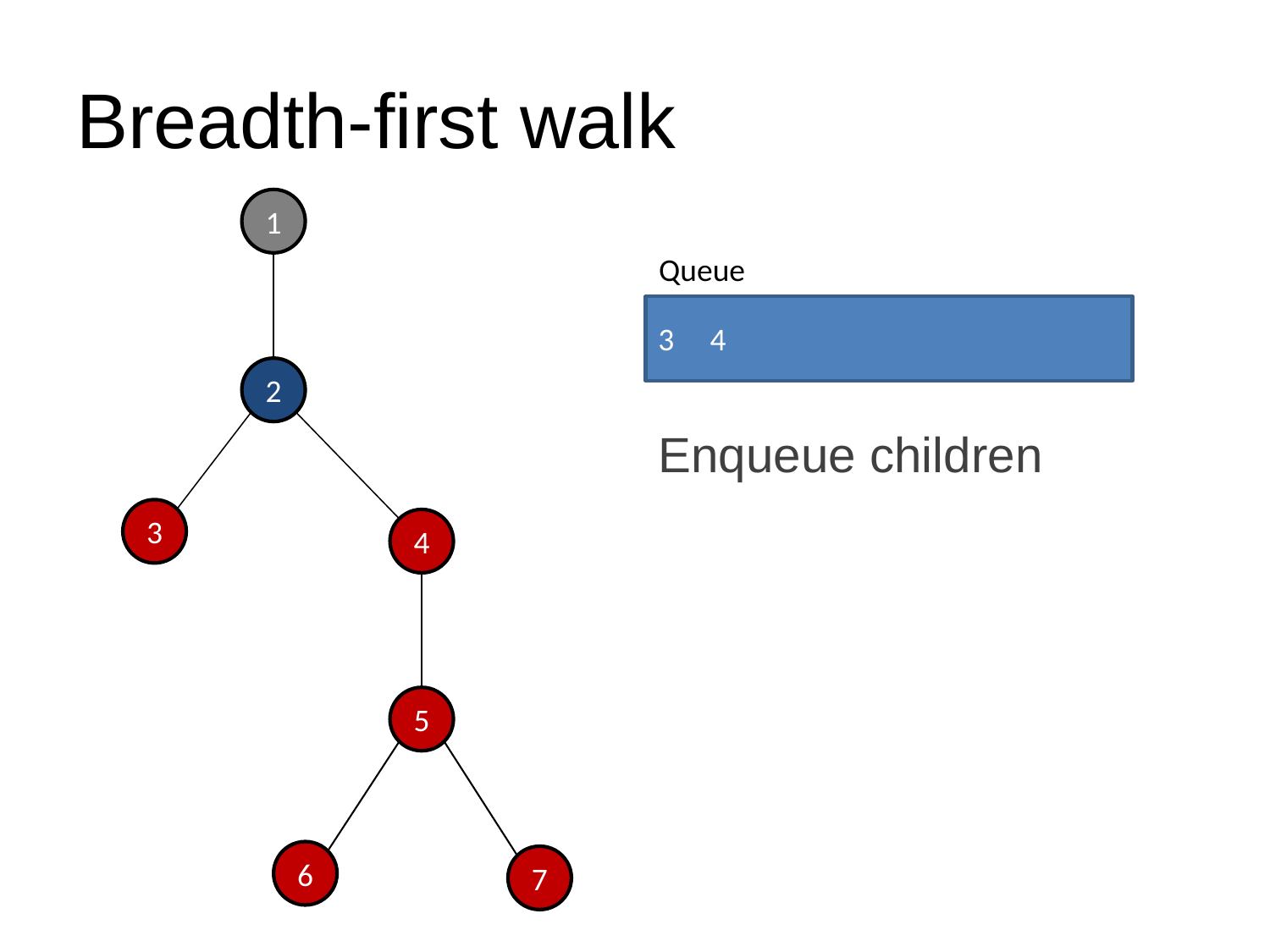

# Breadth-first walk
1
Queue
3     4
2
Enqueue children
3
4
5
6
7